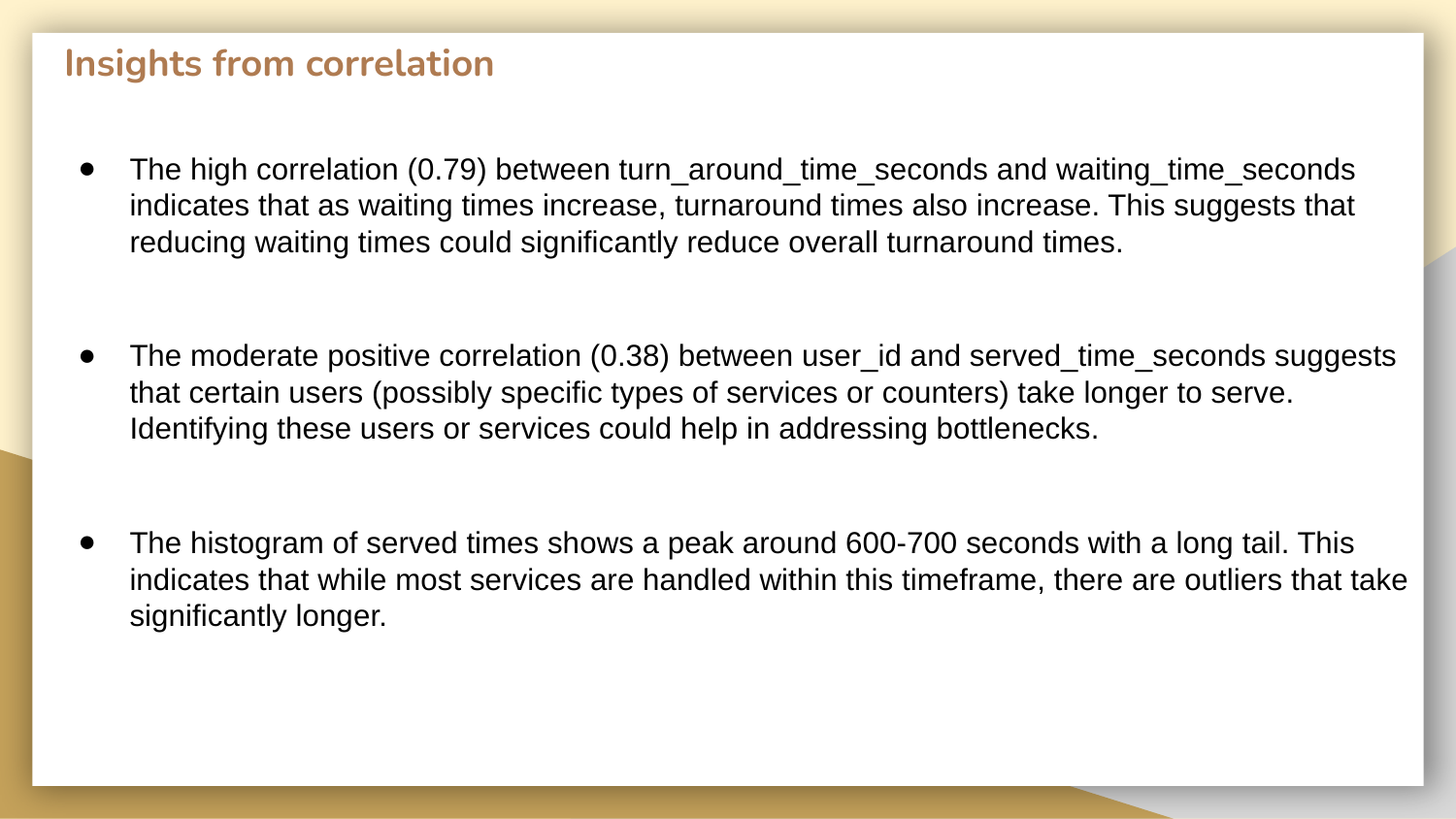

# Insights from correlation

Strong Correlation Between Turnaround Time and Waiting Time:
The high correlation (0.79) between turn_around_time_seconds and waiting_time_seconds indicates that as waiting times increase, turnaround times also increase. This suggests that reducing waiting times could significantly reduce overall turnaround times.

Moderate Correlation Between User ID and Served Time:
The moderate positive correlation (0.38) between user_id and served_time_seconds suggests that certain users (possibly specific types of services or counters) take longer to serve. Identifying these users or services could help in addressing bottlenecks.

Served Time Distribution:
The histogram of served times shows a peak around 600-700 seconds with a long tail. This indicates that while most services are handled within this timeframe, there are outliers that take significantly longer.